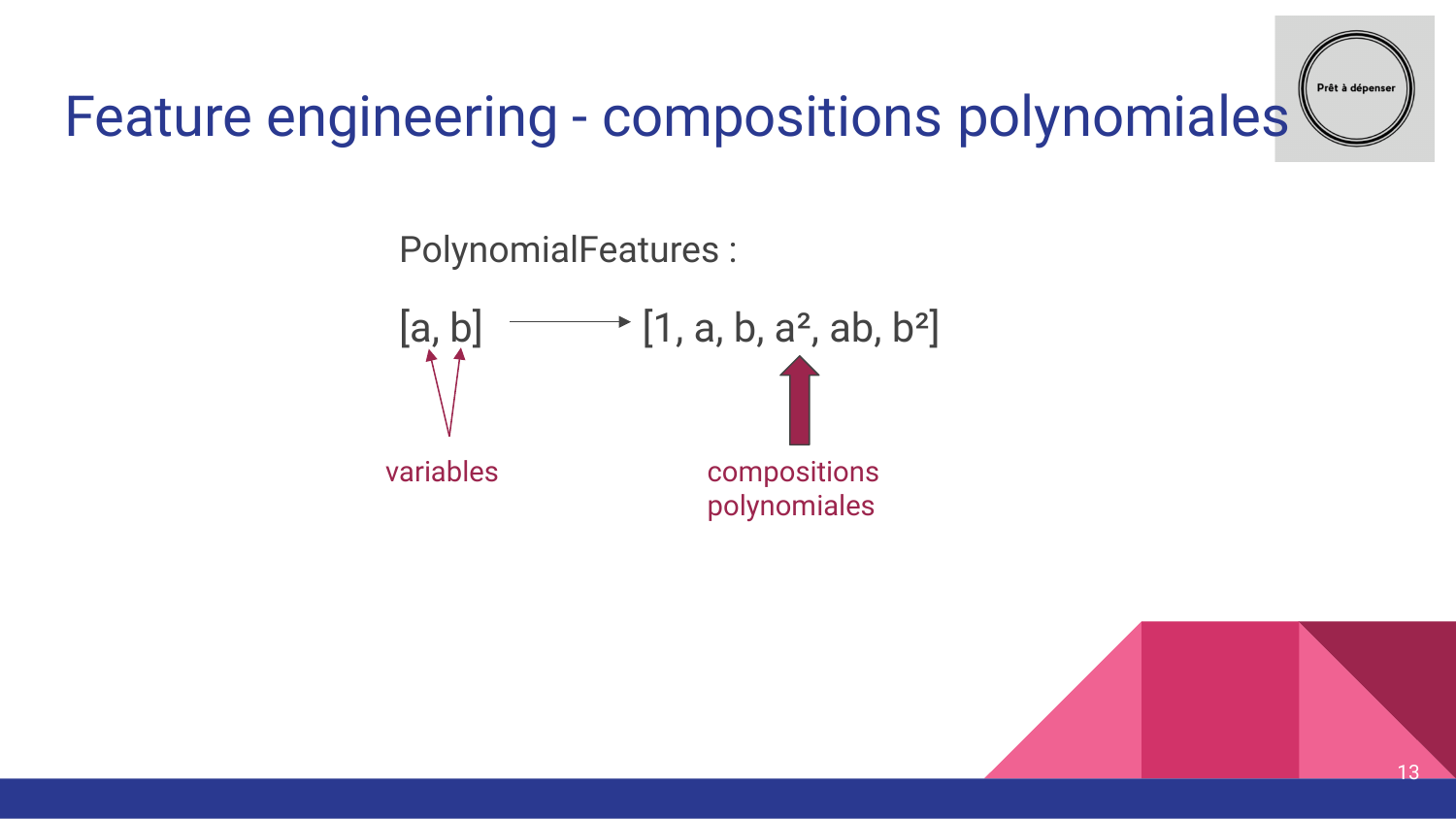

# Feature engineering - compositions polynomiales
PolynomialFeatures :
[a, b]                [1, a, b, a², ab, b²]

variables
compositions polynomiales
13